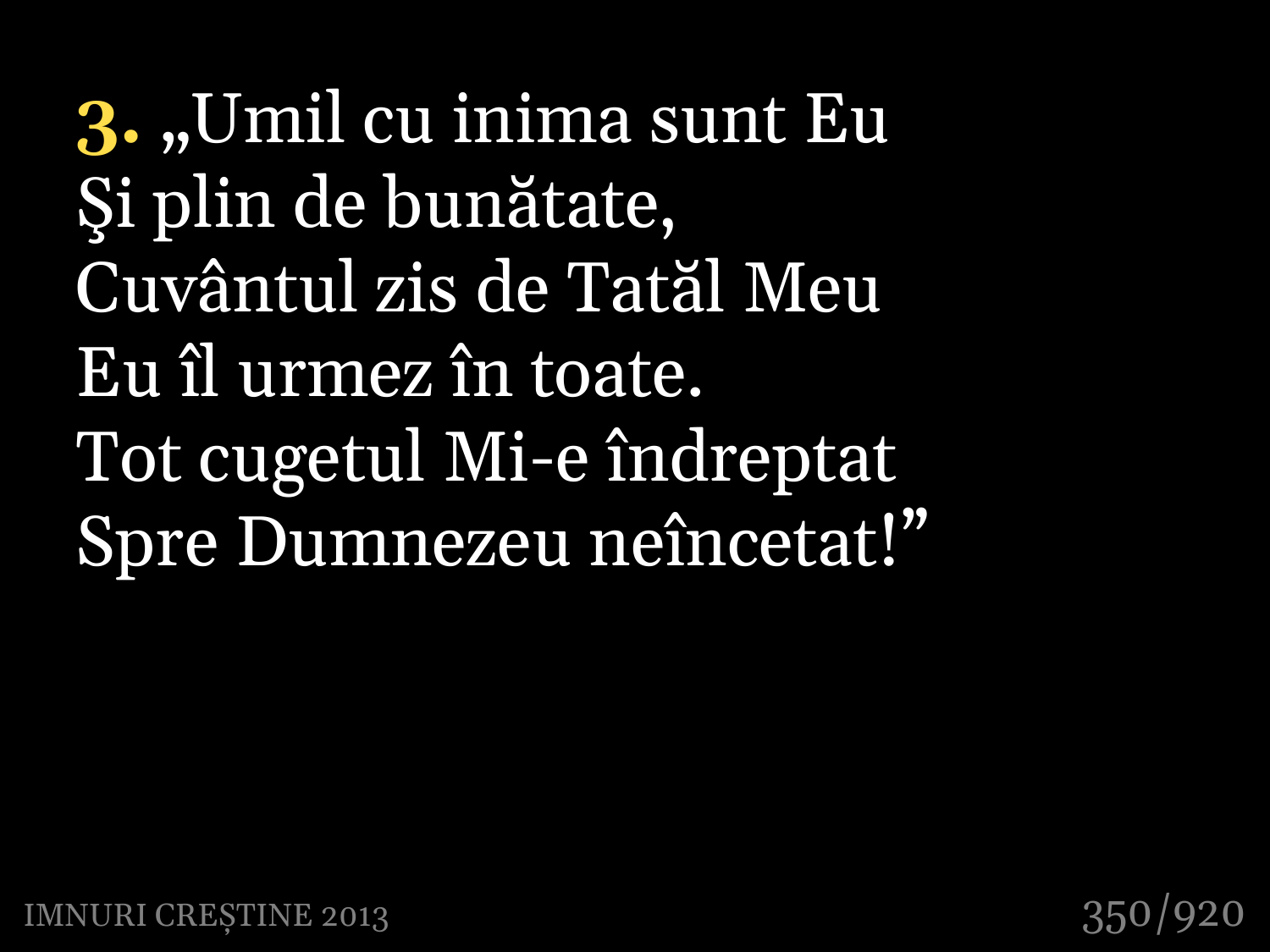

3. „Umil cu inima sunt Eu
Şi plin de bunătate,
Cuvântul zis de Tatăl Meu
Eu îl urmez în toate.
Tot cugetul Mi-e îndreptat
Spre Dumnezeu neîncetat!”
350/920
IMNURI CREȘTINE 2013